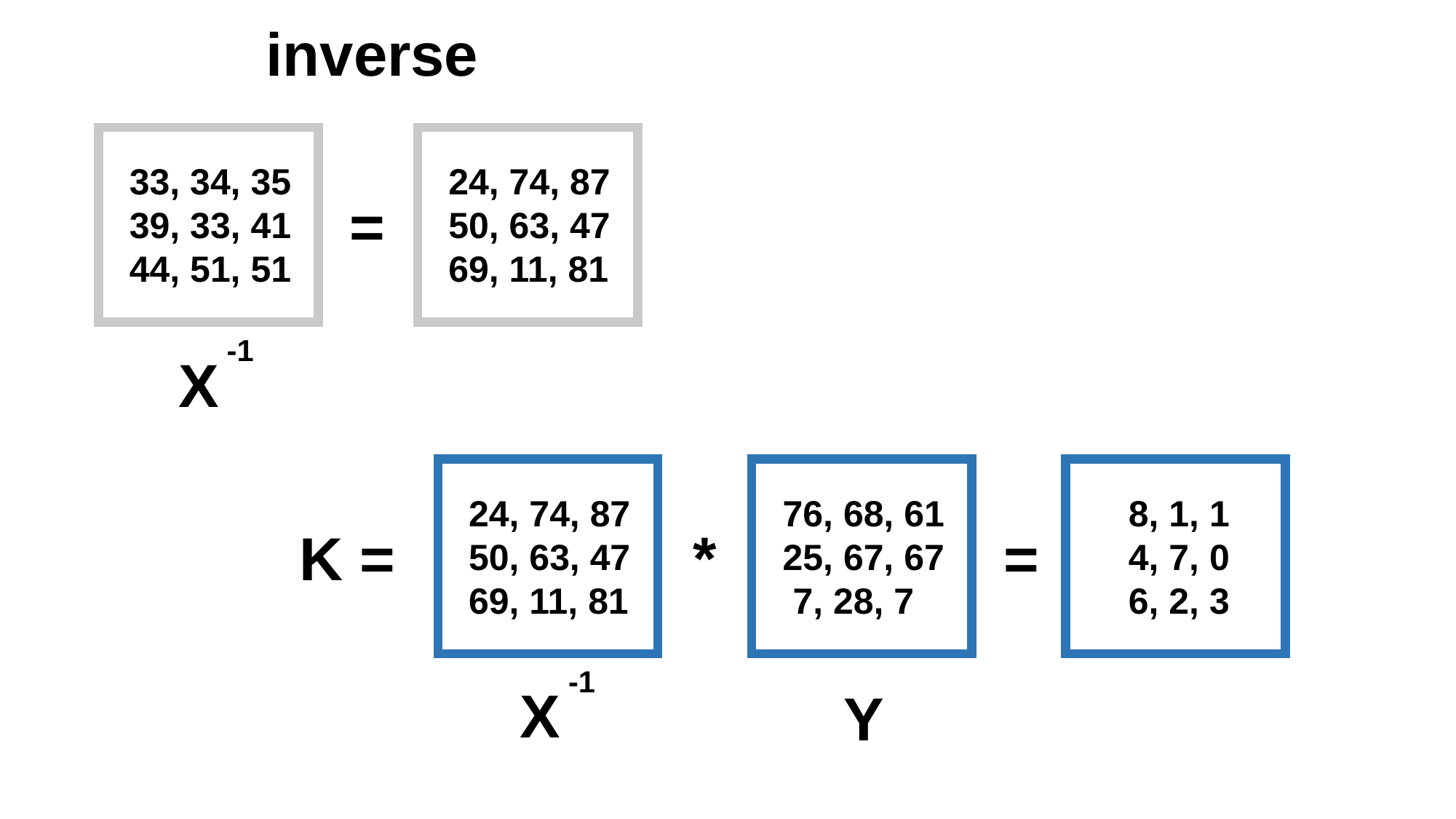

inverse

33, 34, 35
39, 33, 41
44, 51, 51
24, 74, 87
50, 63, 47
69, 11, 81
=
-1
X

24, 74, 87
50, 63, 47
69, 11, 81
76, 68, 61
25, 67, 67
 7, 28, 7
8, 1, 1
4, 7, 0
6, 2, 3
*
K =
=
-1
X
Y